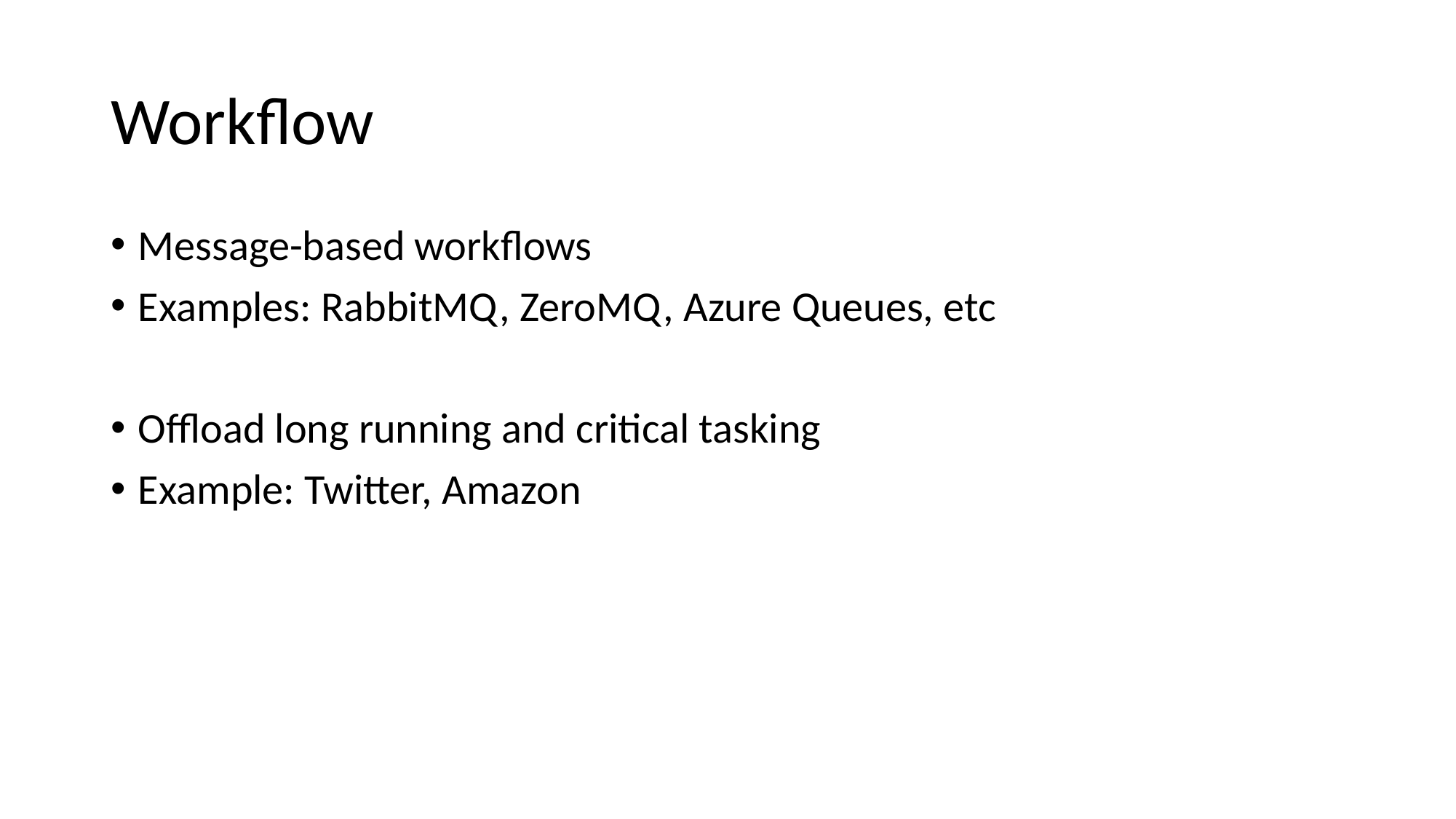

# Workflow
Message-based workflows
Examples: RabbitMQ, ZeroMQ, Azure Queues, etc

Offload long running and critical tasking
Example: Twitter, Amazon